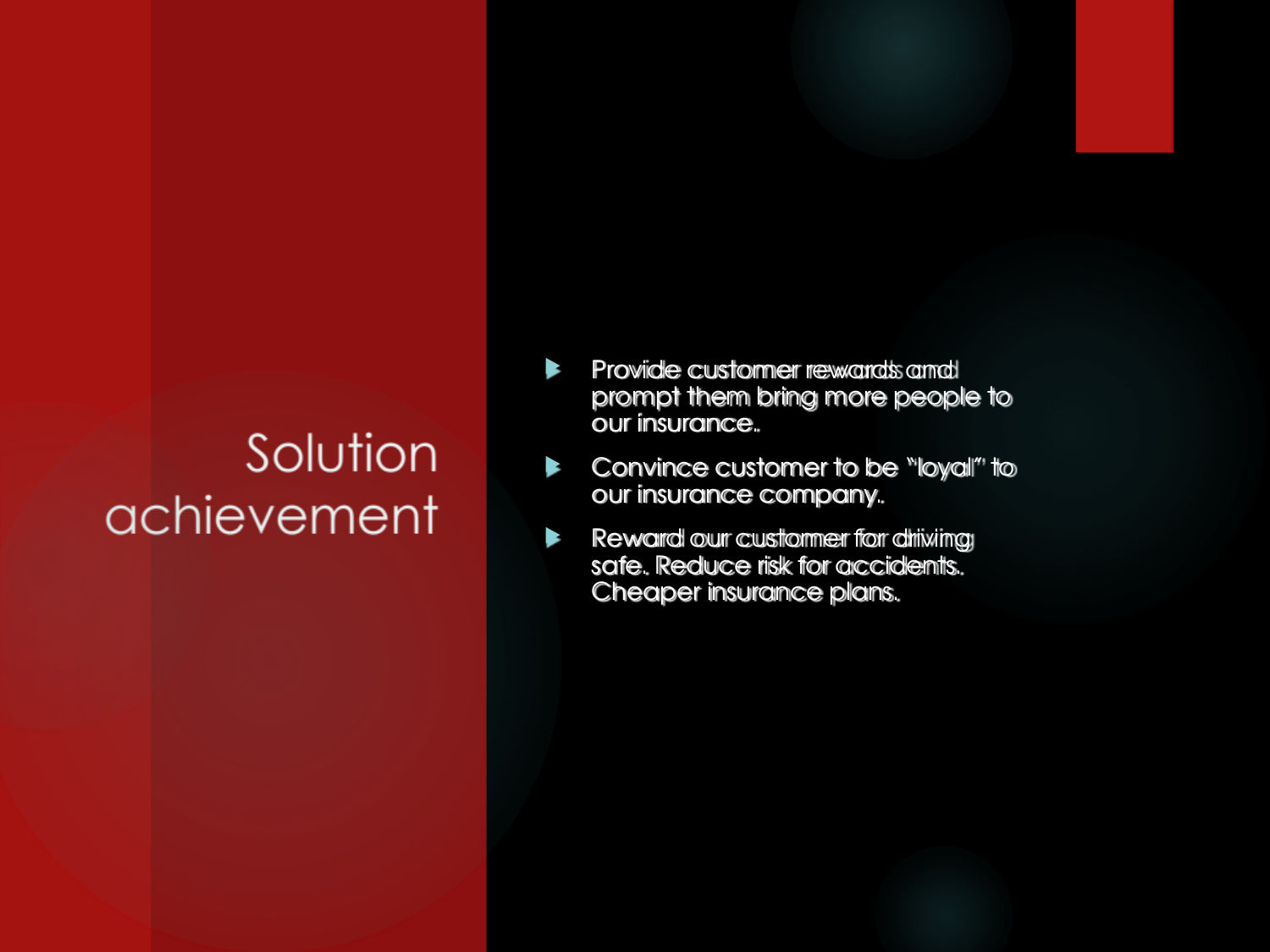

Provide customer rewards and prompt them bring more people to our insurance.
Convince customer to be “loyal” to our insurance company.
Reward our customer for driving safe. Reduce risk for accidents. Cheaper insurance plans.